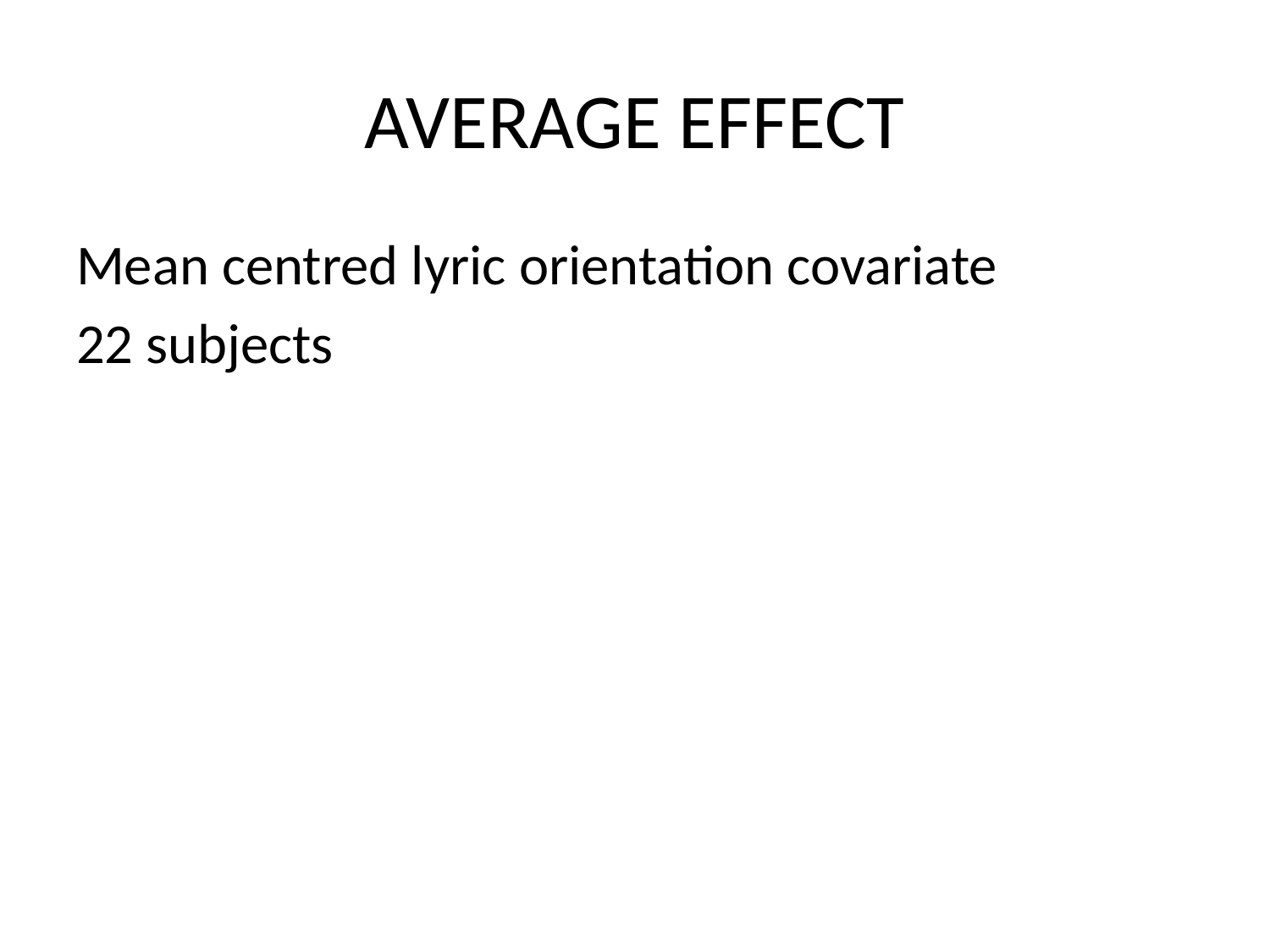

# AVERAGE EFFECT
Mean centred lyric orientation covariate
22 subjects